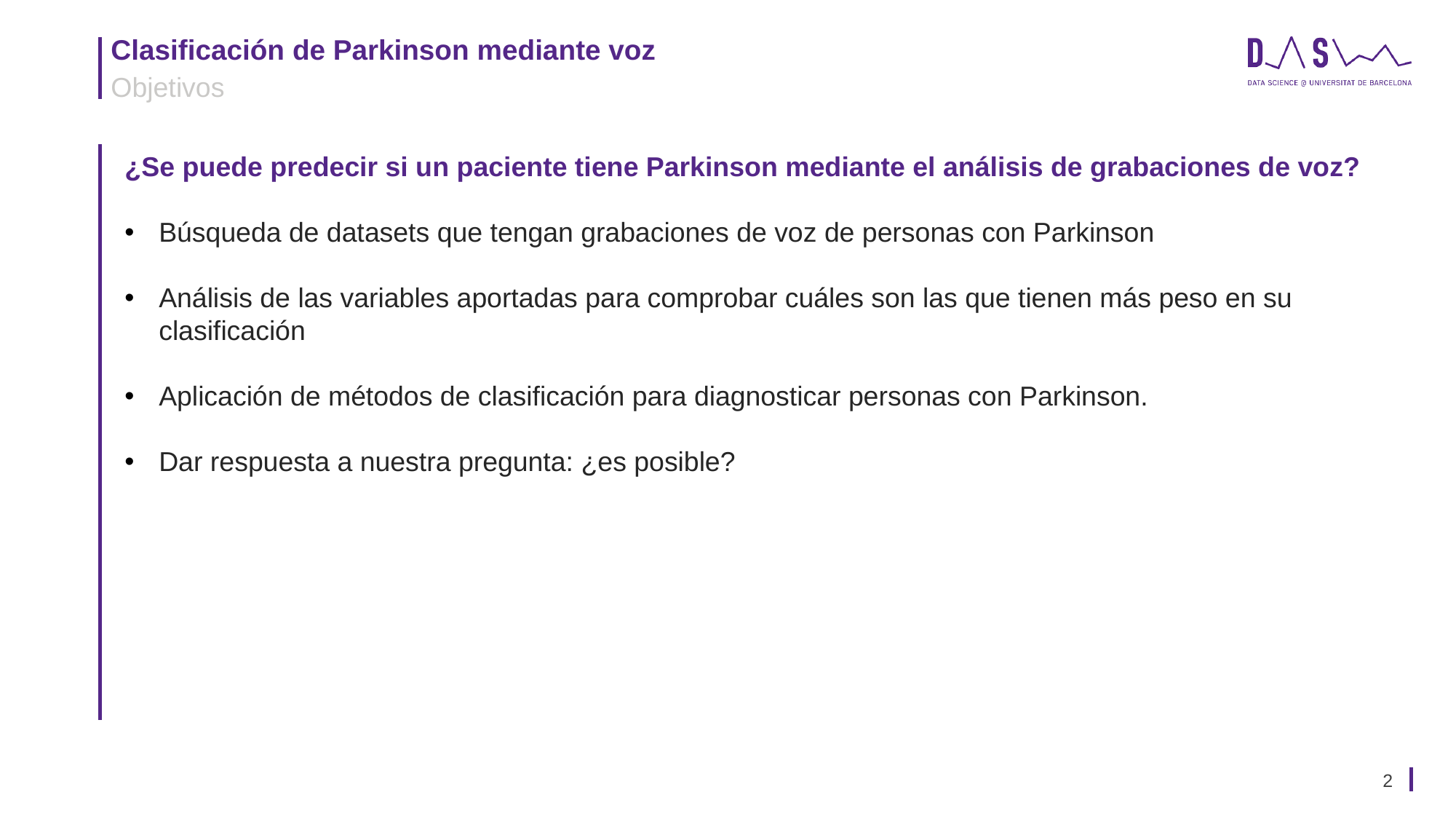

Objetivos
¿Se puede predecir si un paciente tiene Parkinson mediante el análisis de grabaciones de voz?

Búsqueda de datasets que tengan grabaciones de voz de personas con Parkinson

Análisis de las variables aportadas para comprobar cuáles son las que tienen más peso en su clasificación

Aplicación de métodos de clasificación para diagnosticar personas con Parkinson.

Dar respuesta a nuestra pregunta: ¿es posible?